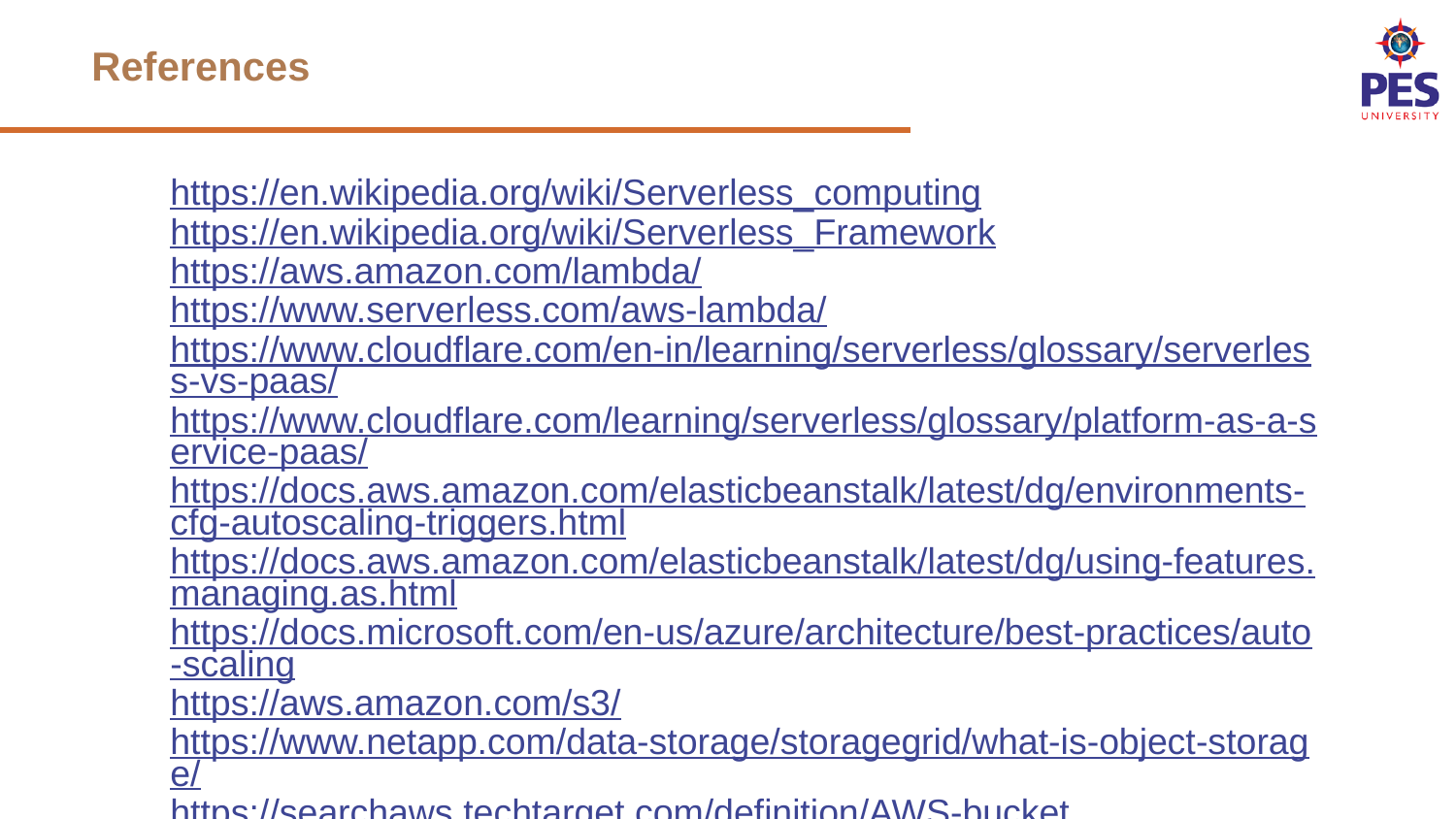

# References
https://en.wikipedia.org/wiki/Serverless_computing
https://en.wikipedia.org/wiki/Serverless_Framework
https://aws.amazon.com/lambda/
https://www.serverless.com/aws-lambda/
https://www.cloudflare.com/en-in/learning/serverless/glossary/serverless-vs-paas/
https://www.cloudflare.com/learning/serverless/glossary/platform-as-a-service-paas/
https://docs.aws.amazon.com/elasticbeanstalk/latest/dg/environments-cfg-autoscaling-triggers.html
https://docs.aws.amazon.com/elasticbeanstalk/latest/dg/using-features.managing.as.html
https://docs.microsoft.com/en-us/azure/architecture/best-practices/auto-scaling
https://aws.amazon.com/s3/
https://www.netapp.com/data-storage/storagegrid/what-is-object-storage/
https://searchaws.techtarget.com/definition/AWS-bucket